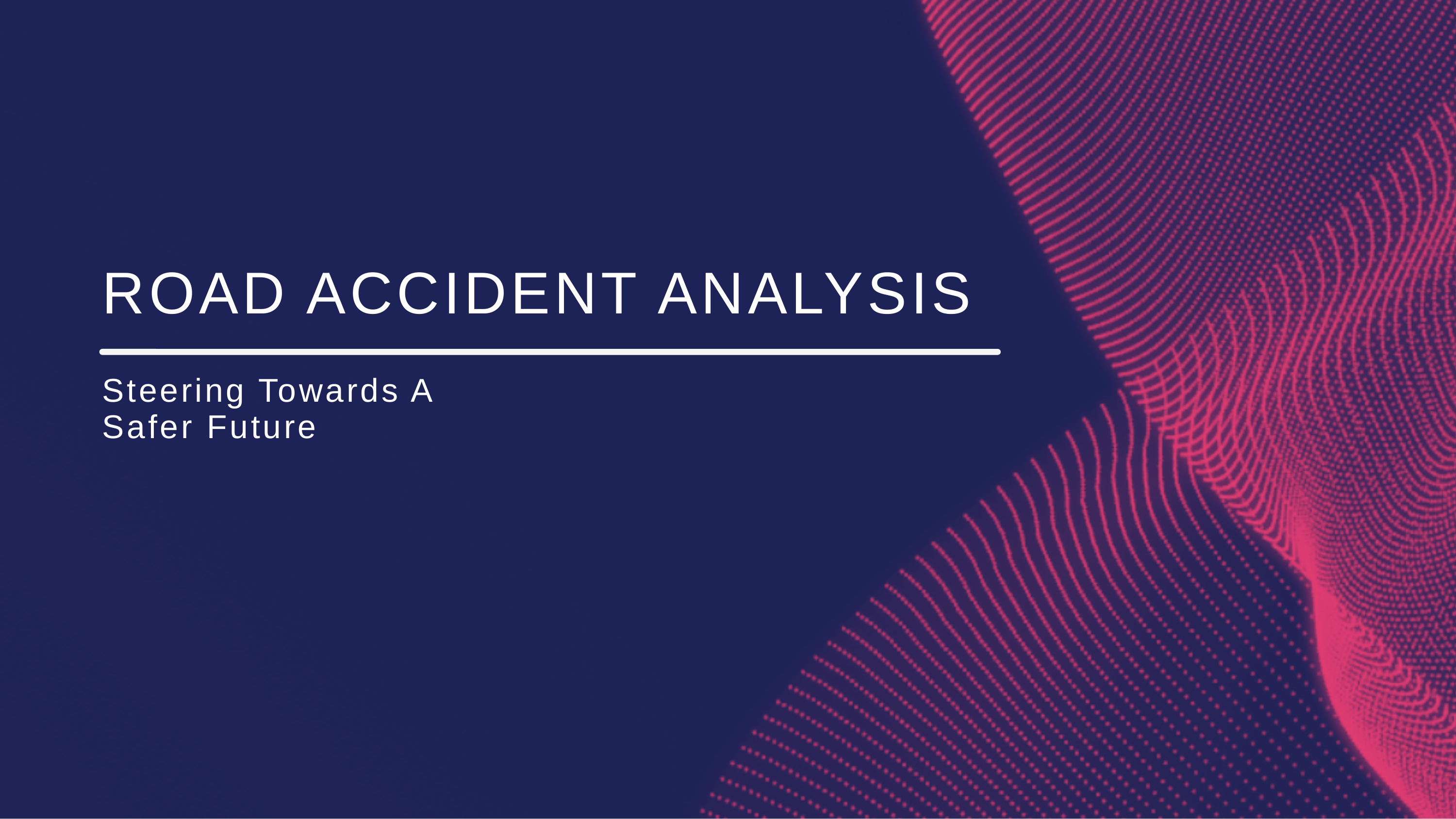

ROAD ACCIDENT ANALYSIS

Steering Towards A Safer Future